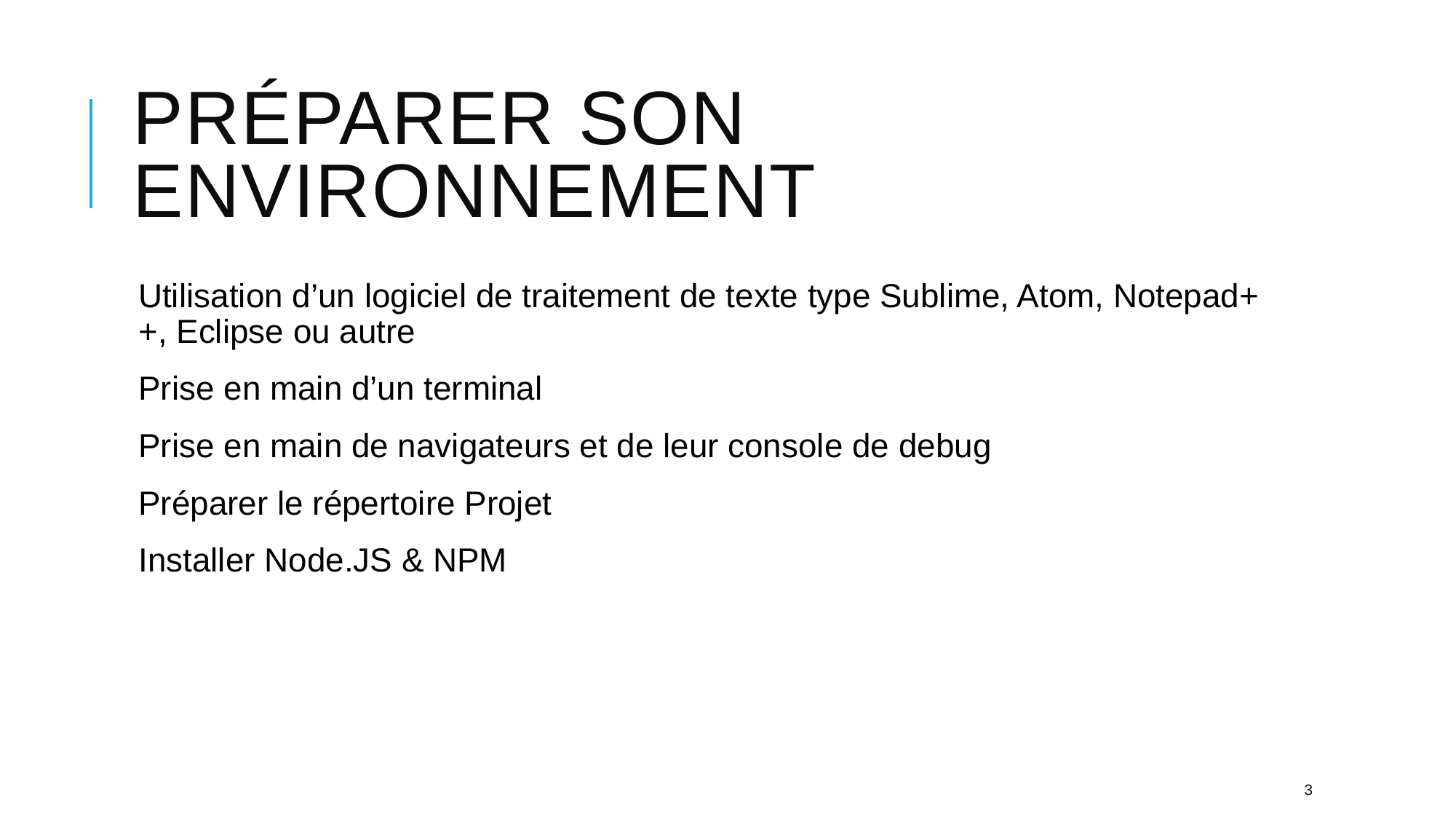

# Préparer son environnement
Utilisation d’un logiciel de traitement de texte type Sublime, Atom, Notepad++, Eclipse ou autre
Prise en main d’un terminal
Prise en main de navigateurs et de leur console de debug
Préparer le répertoire Projet
Installer Node.JS & NPM
3